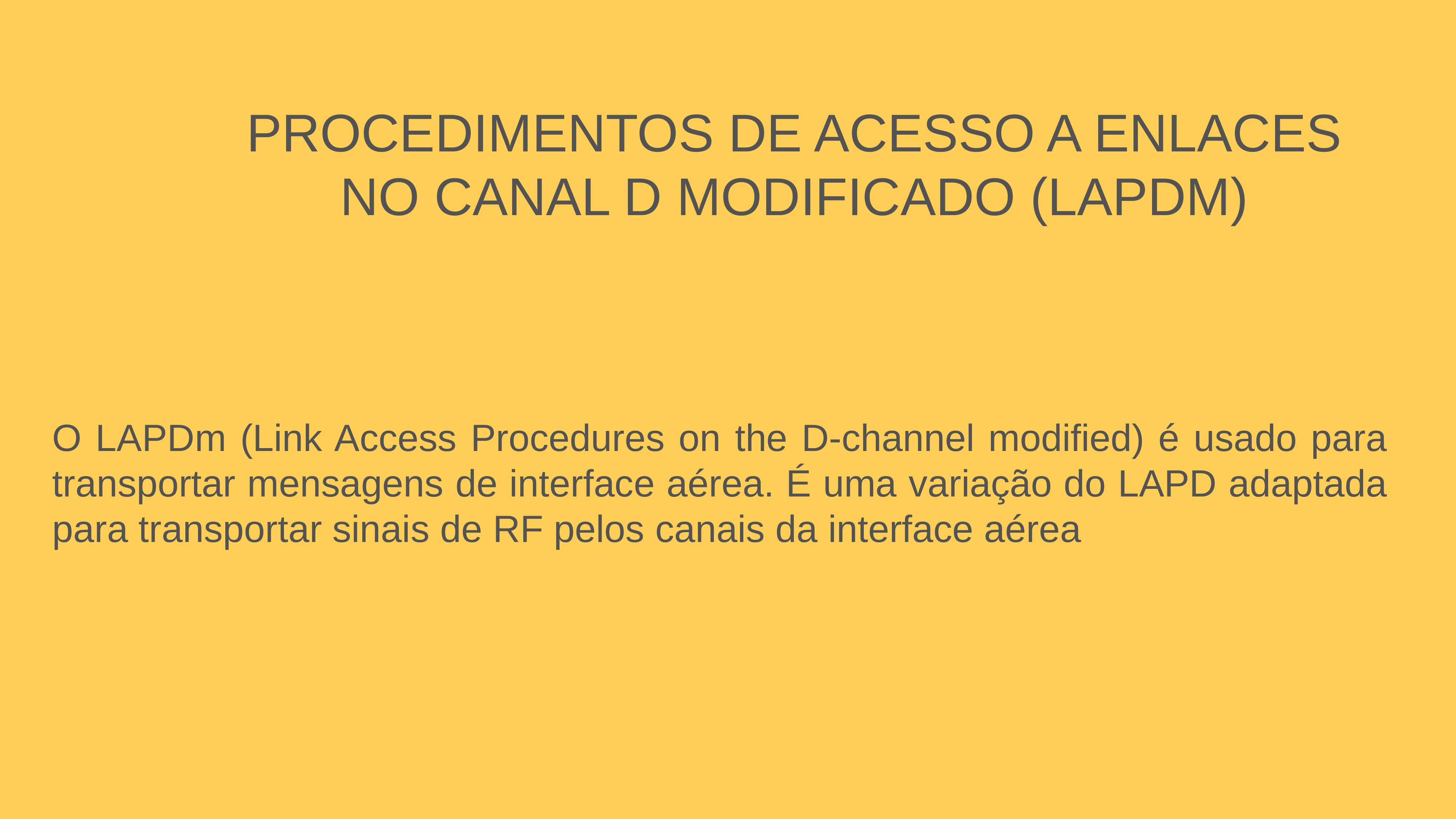

Procedimentos de acesso a enlaces no canal D modificado (LAPDm)
O LAPDm (Link Access Procedures on the D-channel modified) é usado para transportar mensagens de interface aérea. É uma variação do LAPD adaptada para transportar sinais de RF pelos canais da interface aérea